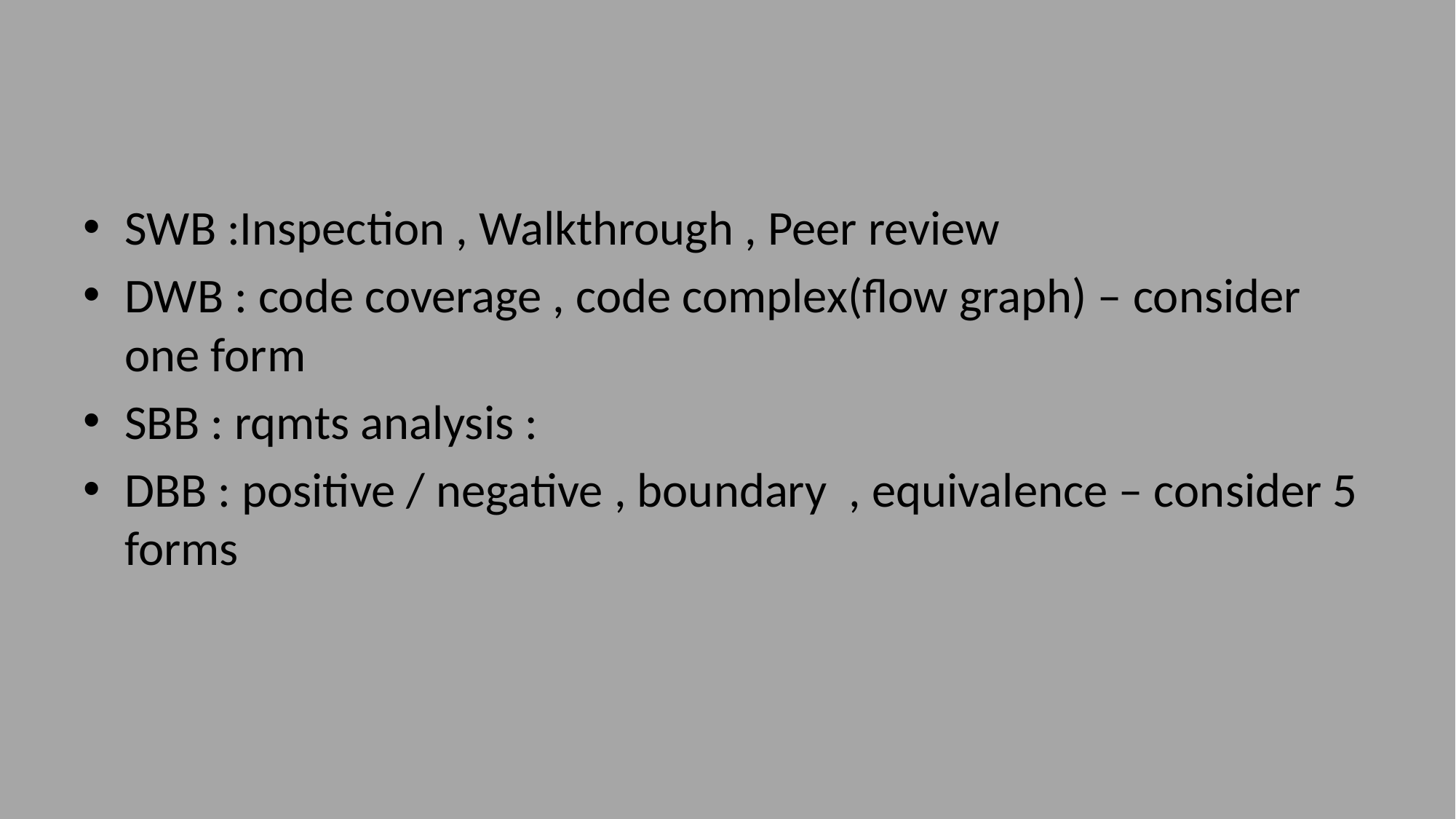

#
SWB :Inspection , Walkthrough , Peer review
DWB : code coverage , code complex(flow graph) – consider one form
SBB : rqmts analysis :
DBB : positive / negative , boundary  , equivalence – consider 5 forms